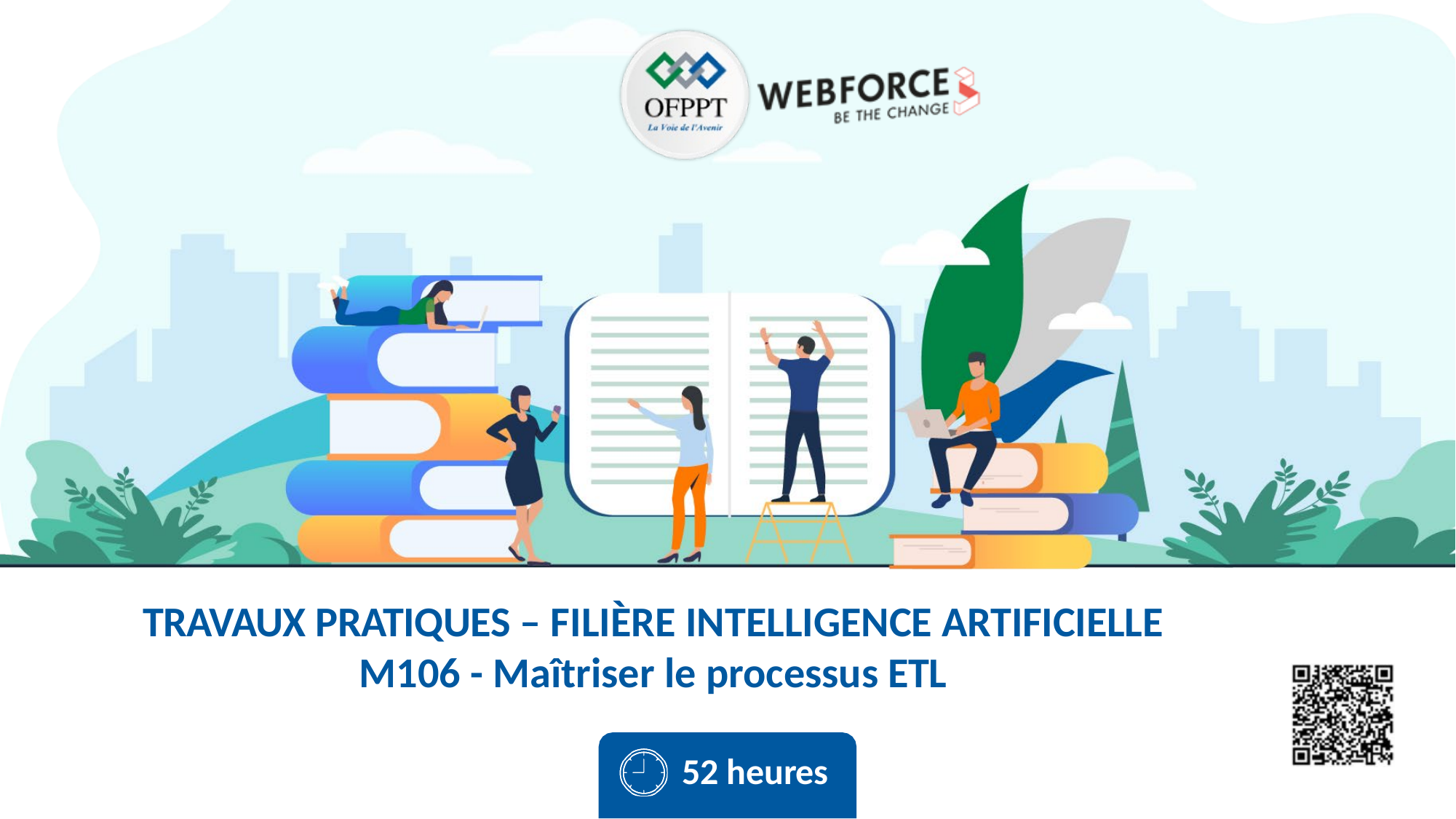

TRAVAUX PRATIQUES – FILIÈRE INTELLIGENCE ARTIFICIELLE
M106 - Maîtriser le processus ETL

52 heures